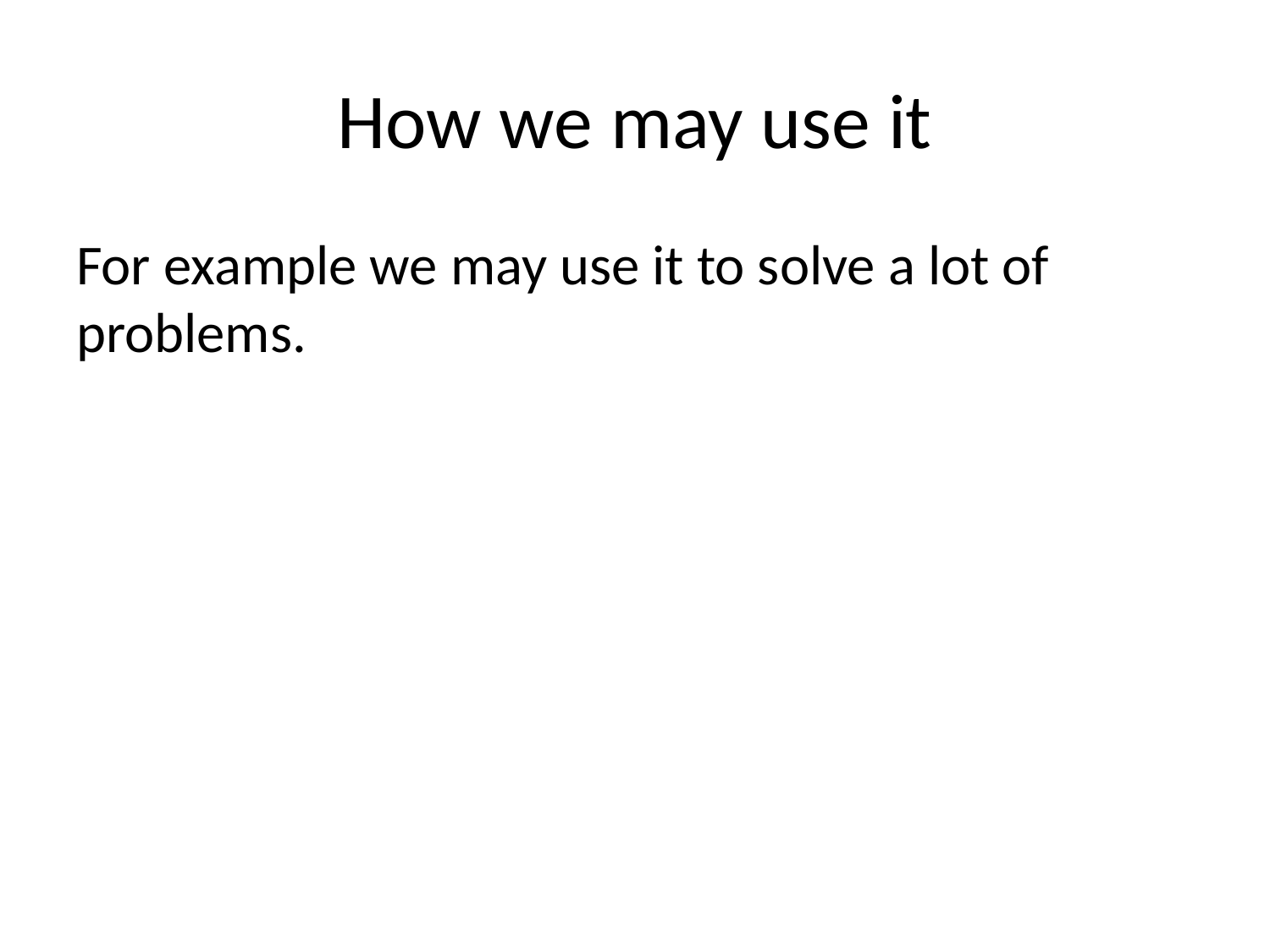

# How we may use it
For example we may use it to solve a lot of problems.